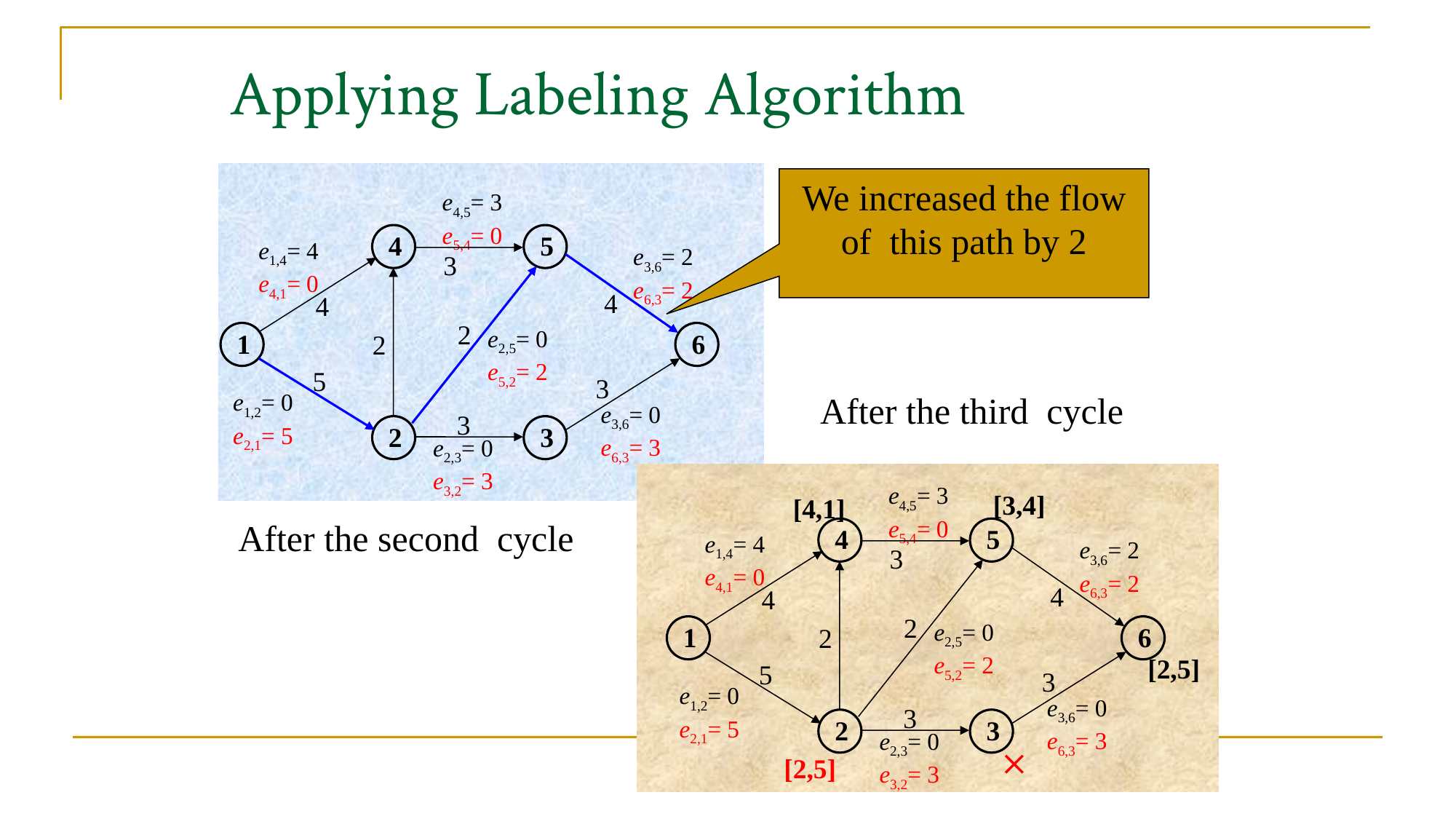

# Applying Labeling Algorithm

We increased the flow of  this path by 2
e4,5= 3 e5,4= 0
4

5

e1,4= 4 e4,1= 0
e3,6= 2 e6,3= 2
3

4
4
2
e2,5= 0 e5,2= 2
1

6

2

5

3
e1,2= 0 e2,1= 5
After the third  cycle
e3,6= 0 e6,3= 3
3
2

3

e2,3= 0 e3,2= 3

e4,5= 3 e5,4= 0
4

5

e1,4= 4 e4,1= 0
e3,6= 2 e6,3= 2
3

4
4
2
e2,5= 0 e5,2= 2
1

6

2

5

3
e1,2= 0 e2,1= 5
e3,6= 0 e6,3= 3
3
2

3

e2,3= 0 e3,2= 3

[3,4]
[4,1]
After the second  cycle
[2,5]
×
[2,5]